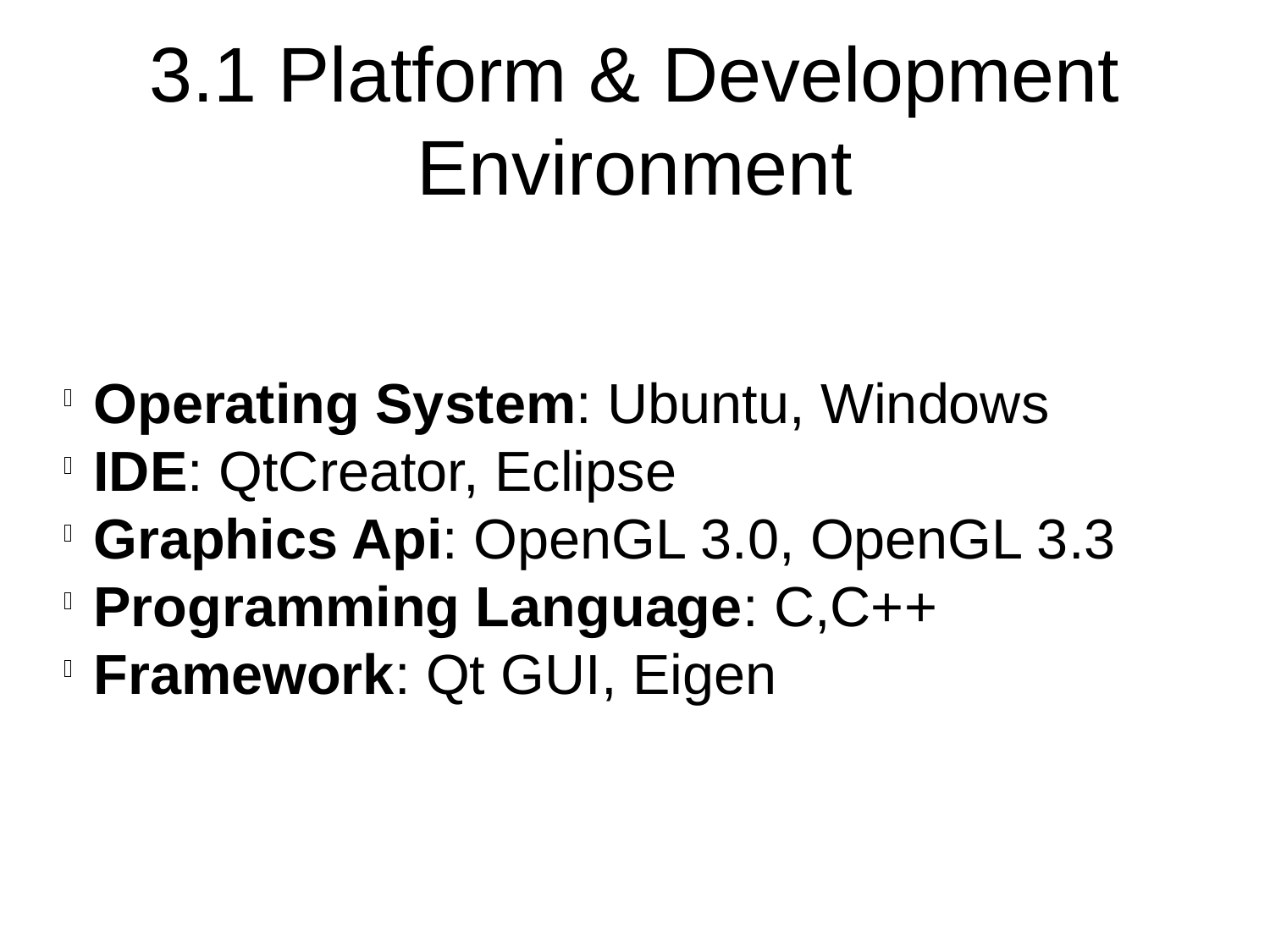

3.1 Platform & Development Environment

Operating System: Ubuntu, Windows
IDE: QtCreator, Eclipse
Graphics Api: OpenGL 3.0, OpenGL 3.3
Programming Language: C,C++
Framework: Qt GUI, Eigen